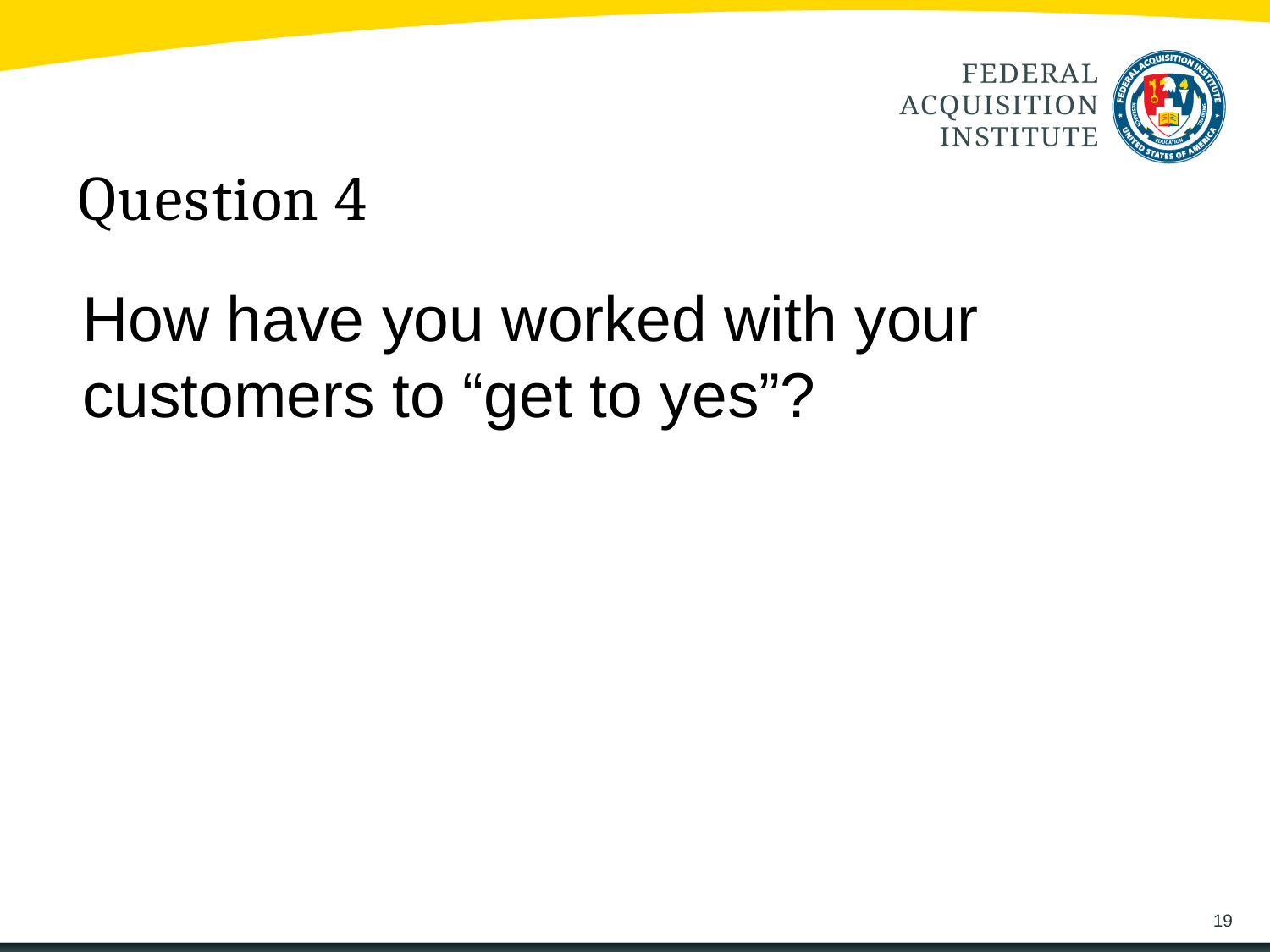

# Question 4
How have you worked with your customers to “get to yes”?
19